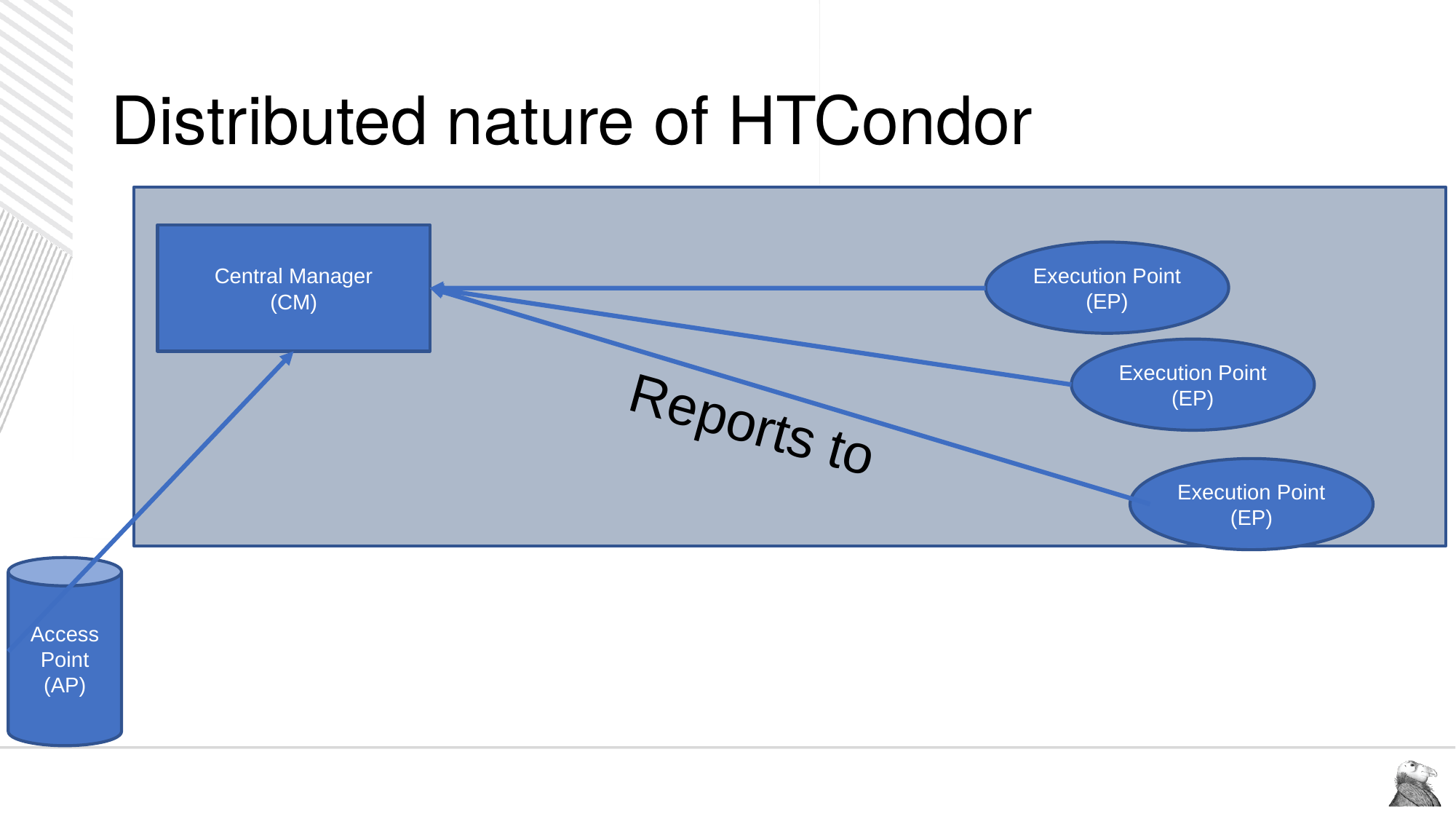

# Distributed nature of HTCondor

Central Manager
(CM)
Execution Point
(EP)
Execution Point
(EP)
Reports to
Execution Point
(EP)
Access
Point
(AP)